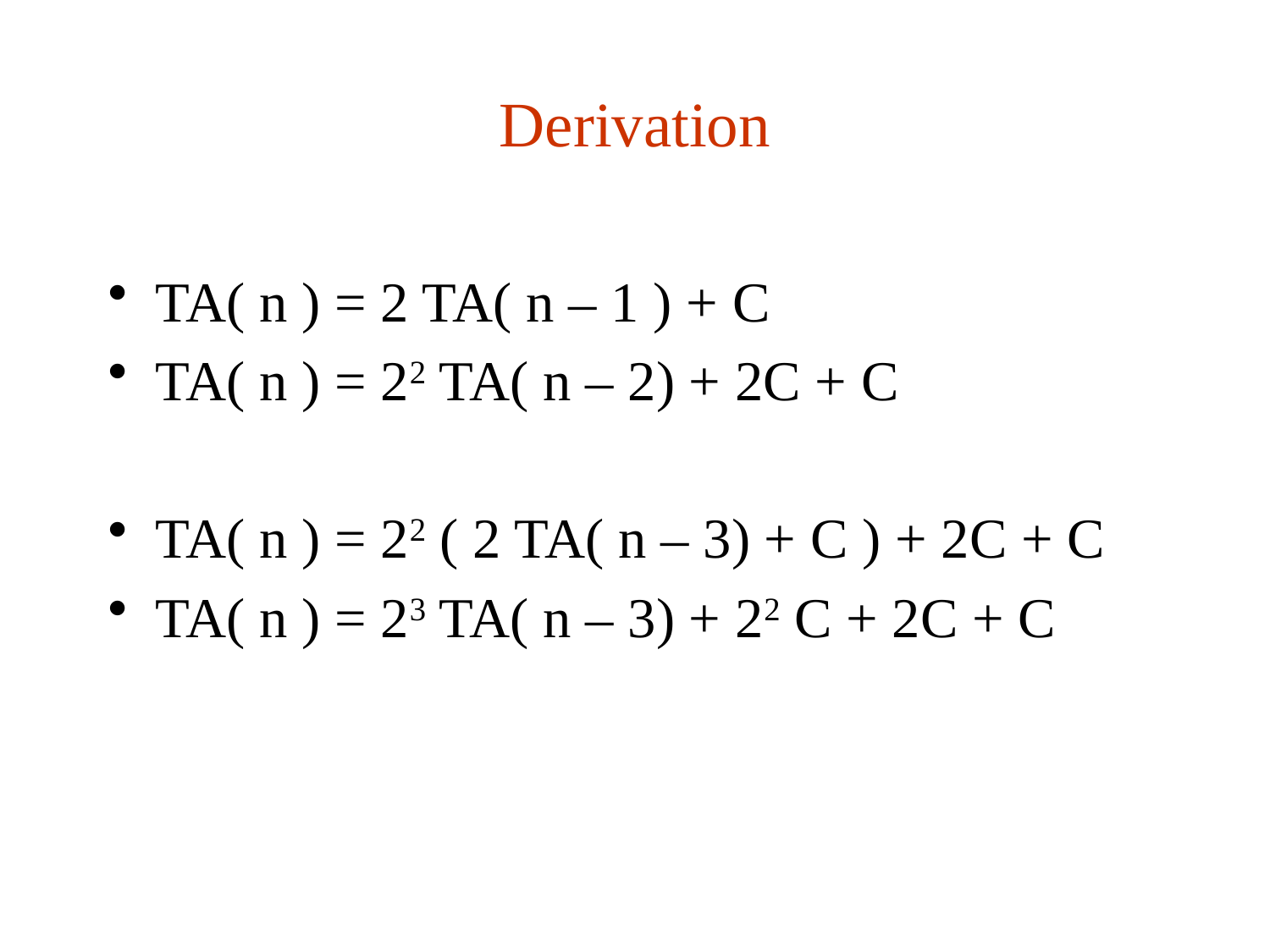

# Derivation

TA( n ) = 2 TA( n – 1 ) + C
TA( n ) = 22 TA( n – 2) + 2C + C

TA( n ) = 22 ( 2 TA( n – 3) + C ) + 2C + C
TA( n ) = 23 TA( n – 3) + 22 C + 2C + C